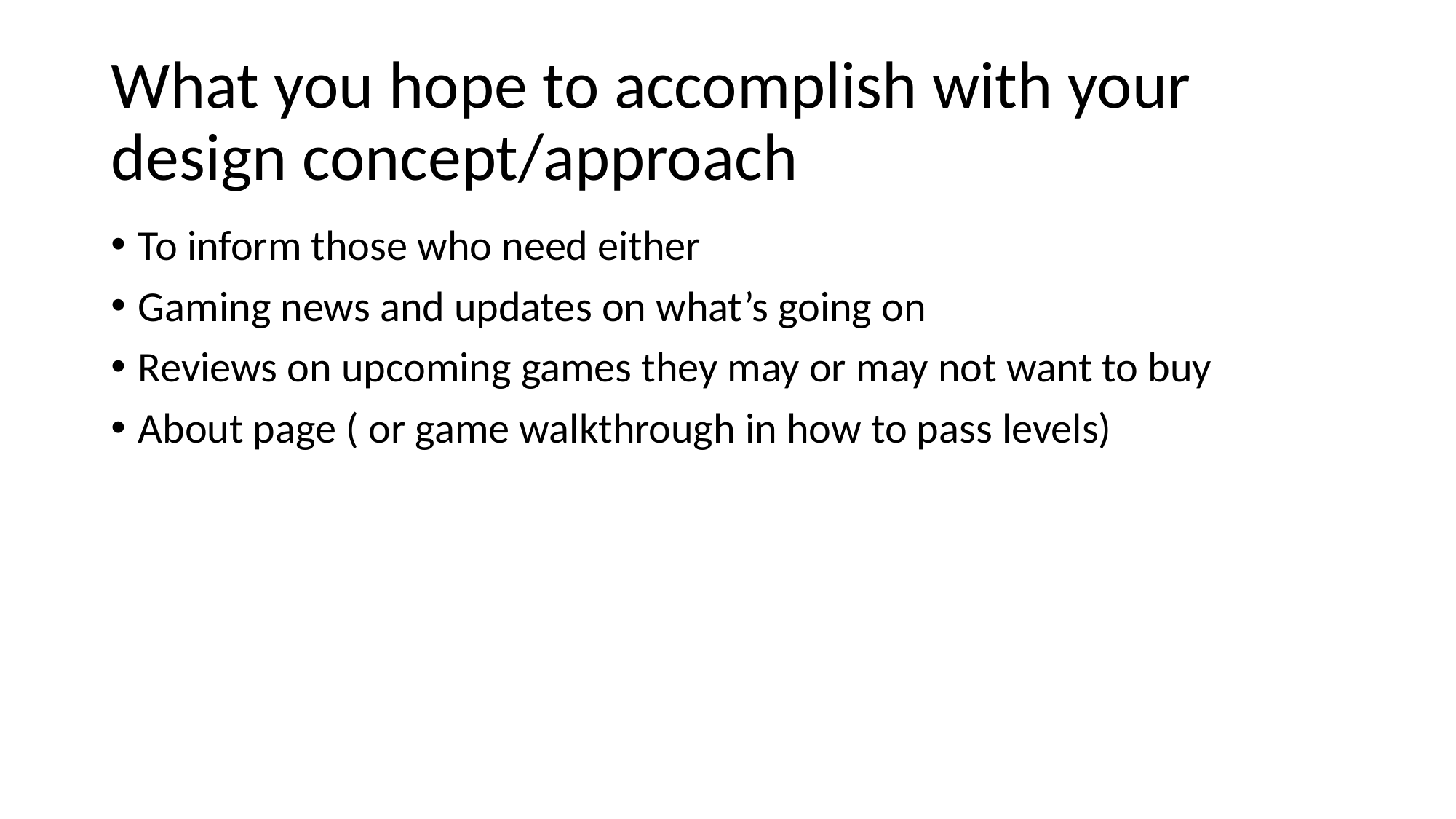

# What you hope to accomplish with your design concept/approach
To inform those who need either
Gaming news and updates on what’s going on
Reviews on upcoming games they may or may not want to buy
About page ( or game walkthrough in how to pass levels)